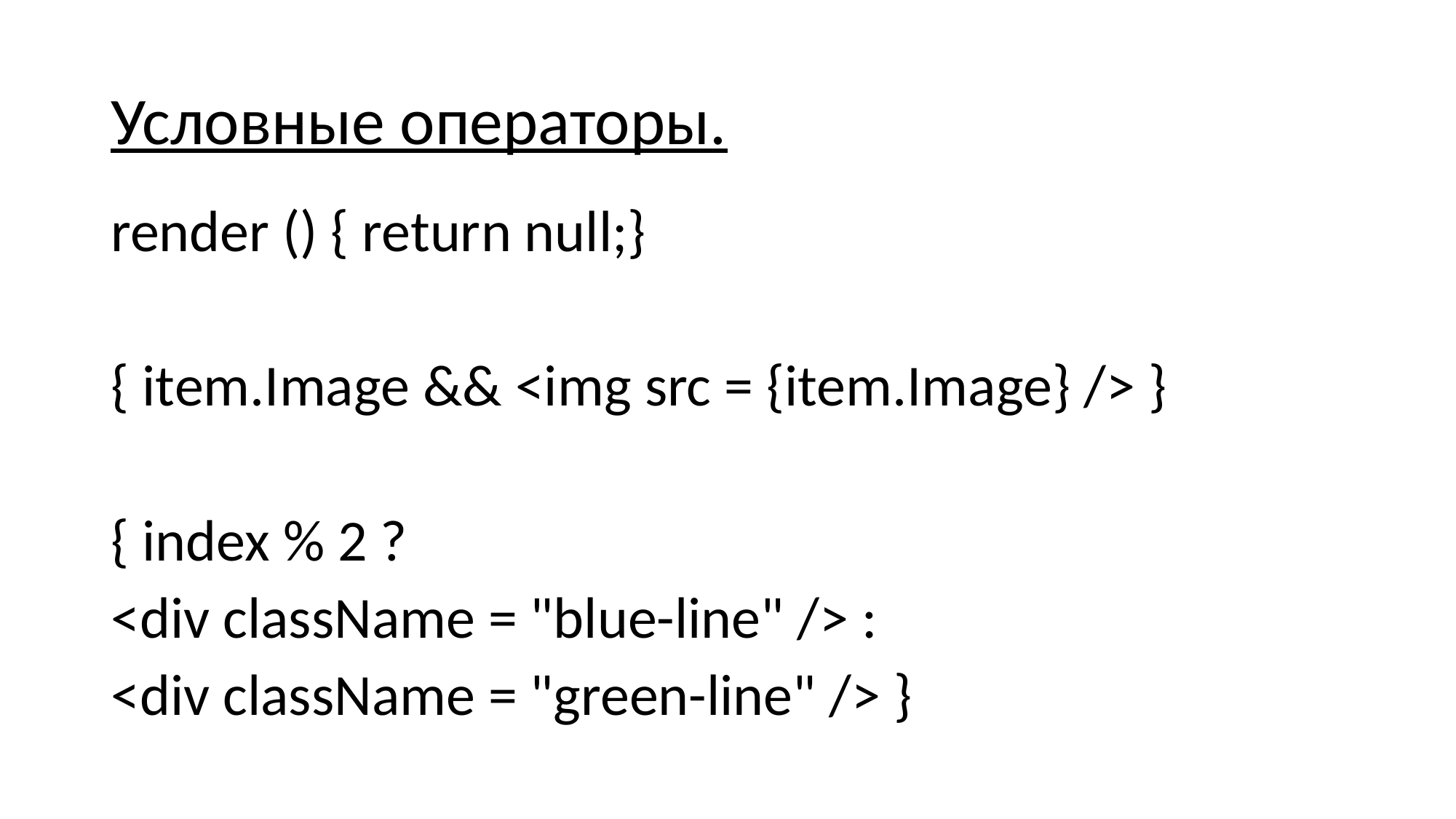

# Условные операторы.
render () { return null;}

{ item.Image && <img src = {item.Image} /> }

{ index % 2 ?
<div className = "blue-line" /> :
<div className = "green-line" /> }